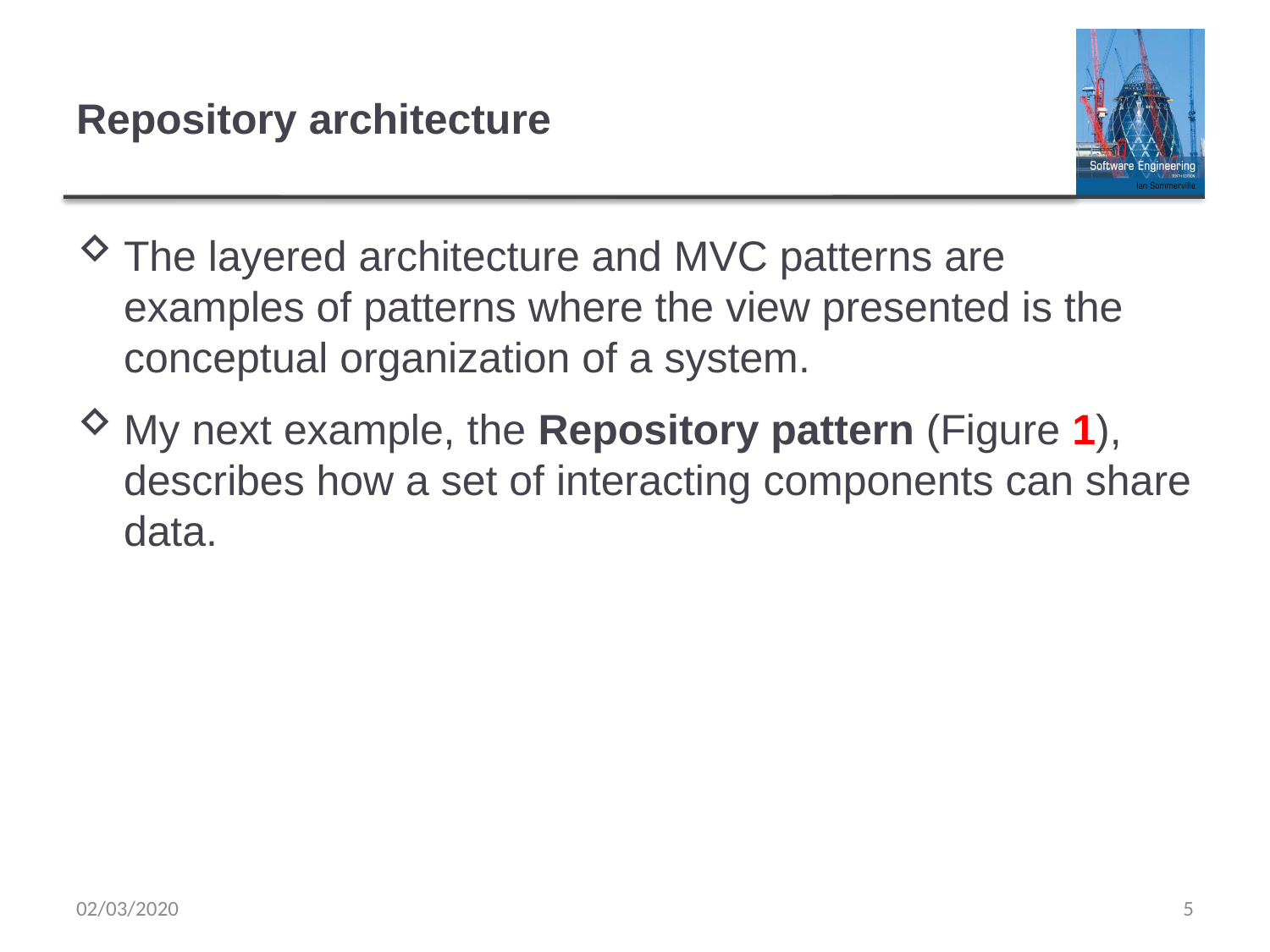

# Repository architecture
The layered architecture and MVC patterns are examples of patterns where the view presented is the conceptual organization of a system.
My next example, the Repository pattern (Figure 1), describes how a set of interacting components can share data.
02/03/2020
5